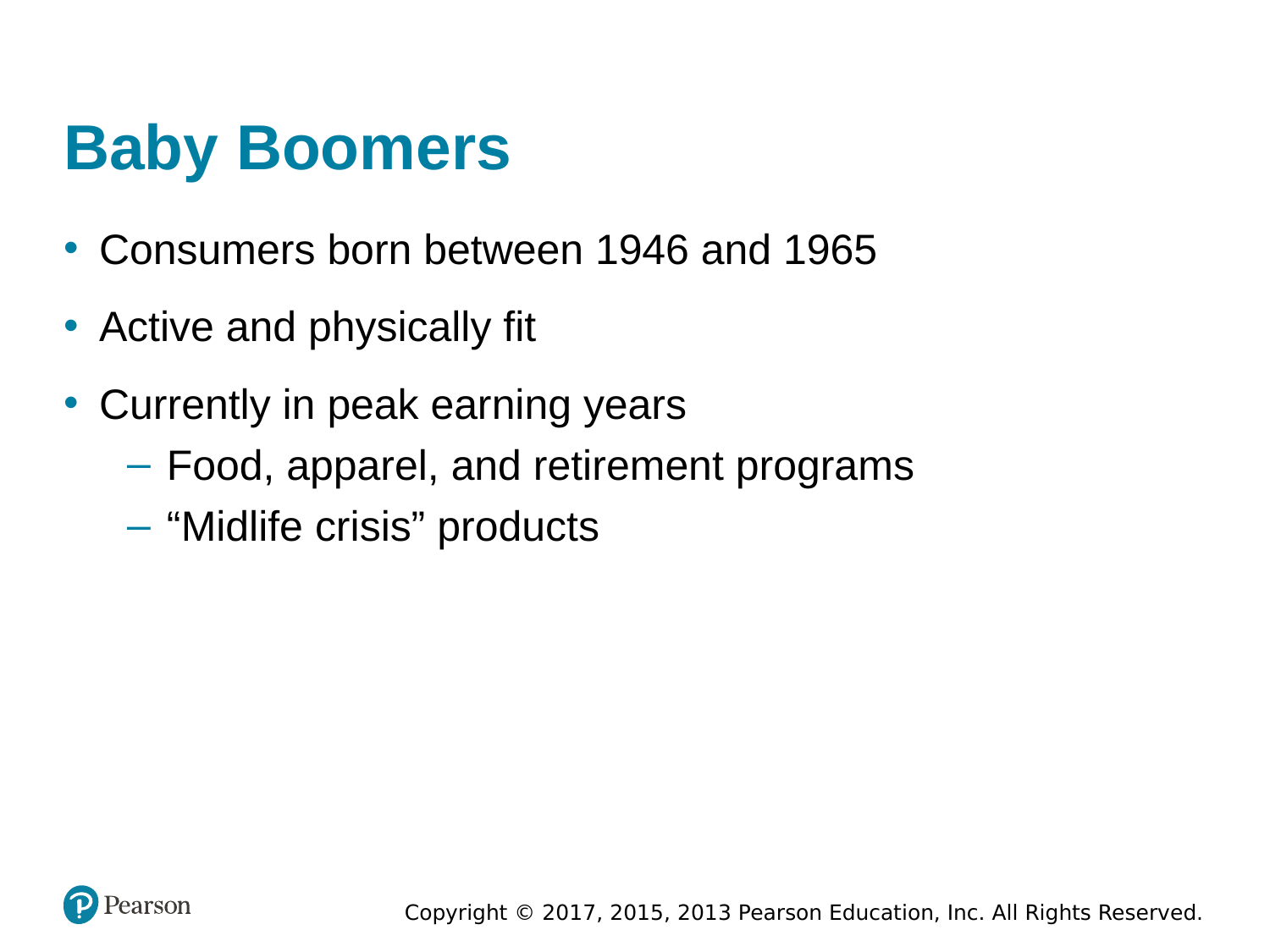

# Baby Boomers
Consumers born between 1946 and 1965
Active and physically fit
Currently in peak earning years
Food, apparel, and retirement programs
“Midlife crisis” products